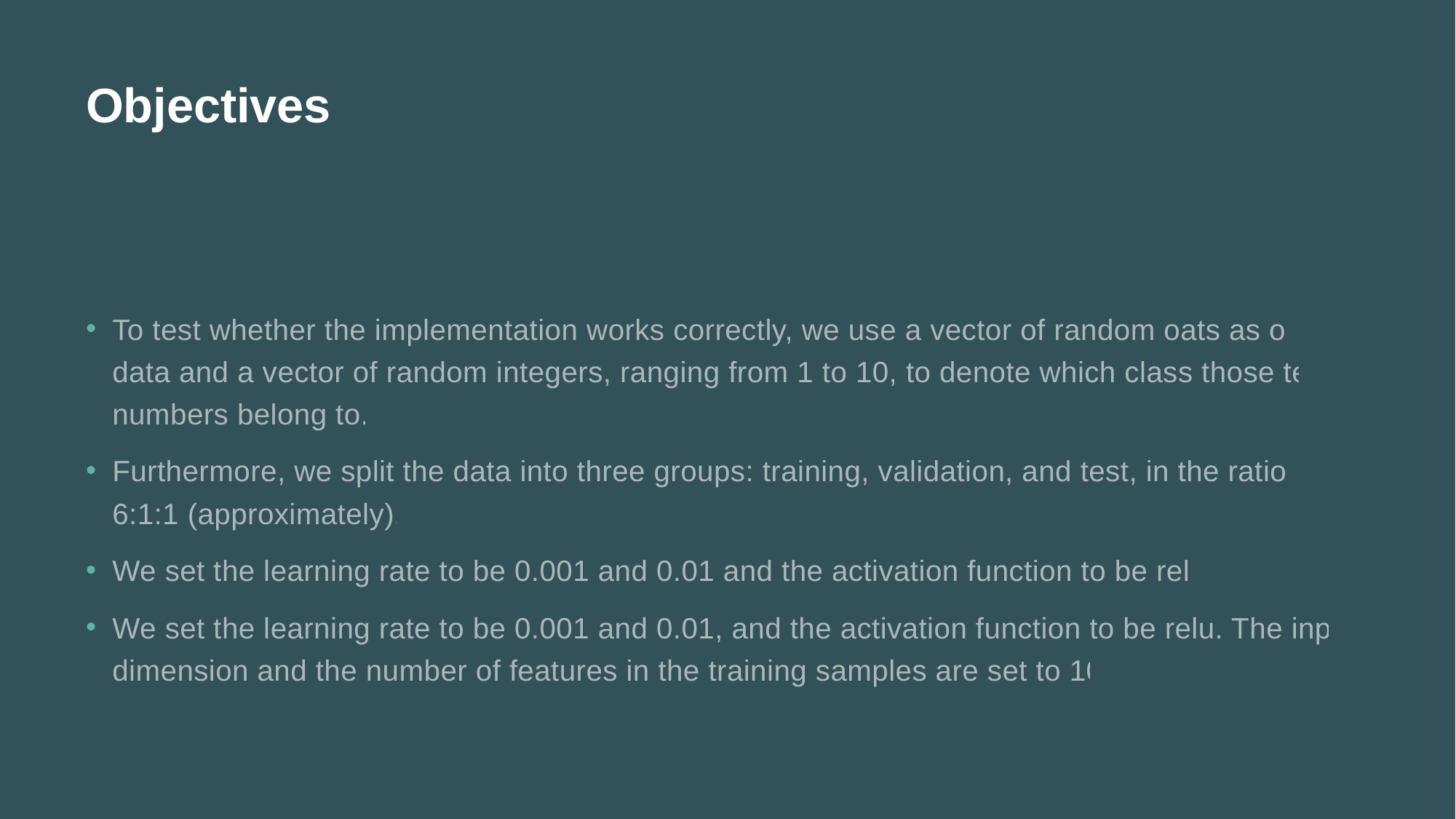

# Objectives
To test whether the implementation works correctly, we use a vector of random oats as our data and a vector of random integers, ranging from 1 to 10, to denote which class those ten numbers belong to.
Furthermore, we split the data into three groups: training, validation, and test, in the ratio of 6:1:1 (approximately).
We set the learning rate to be 0.001 and 0.01 and the activation function to be relu.
We set the learning rate to be 0.001 and 0.01, and the activation function to be relu. The input dimension and the number of features in the training samples are set to 10.